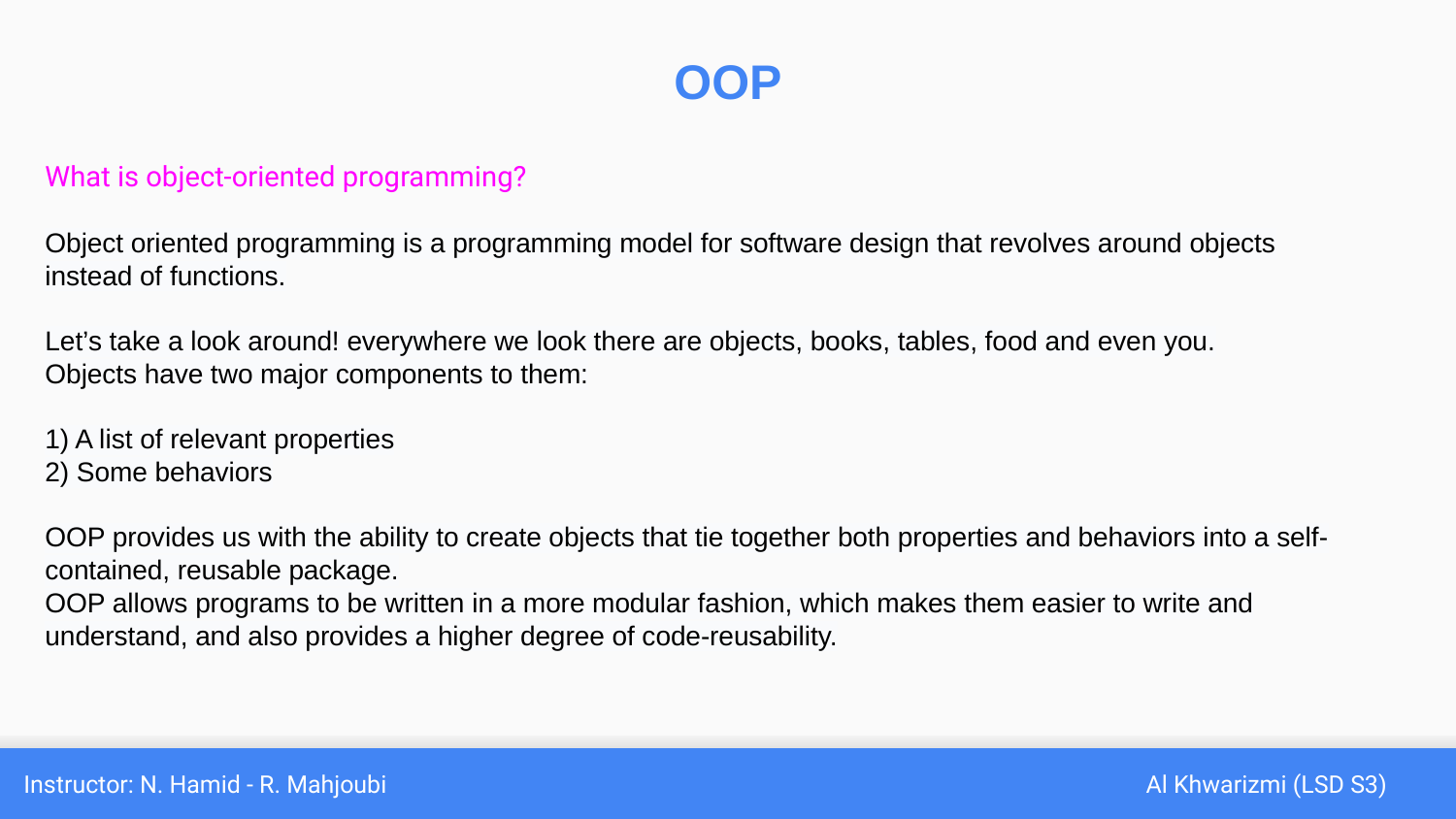

OOP
What is object-oriented programming?
Object oriented programming is a programming model for software design that revolves around objects instead of functions.

Let’s take a look around! everywhere we look there are objects, books, tables, food and even you.
Objects have two major components to them:

1) A list of relevant properties
2) Some behaviors

OOP provides us with the ability to create objects that tie together both properties and behaviors into a self-contained, reusable package.
OOP allows programs to be written in a more modular fashion, which makes them easier to write and understand, and also provides a higher degree of code-reusability.
Instructor: N. Hamid - R. Mahjoubi
Al Khwarizmi (LSD S3)